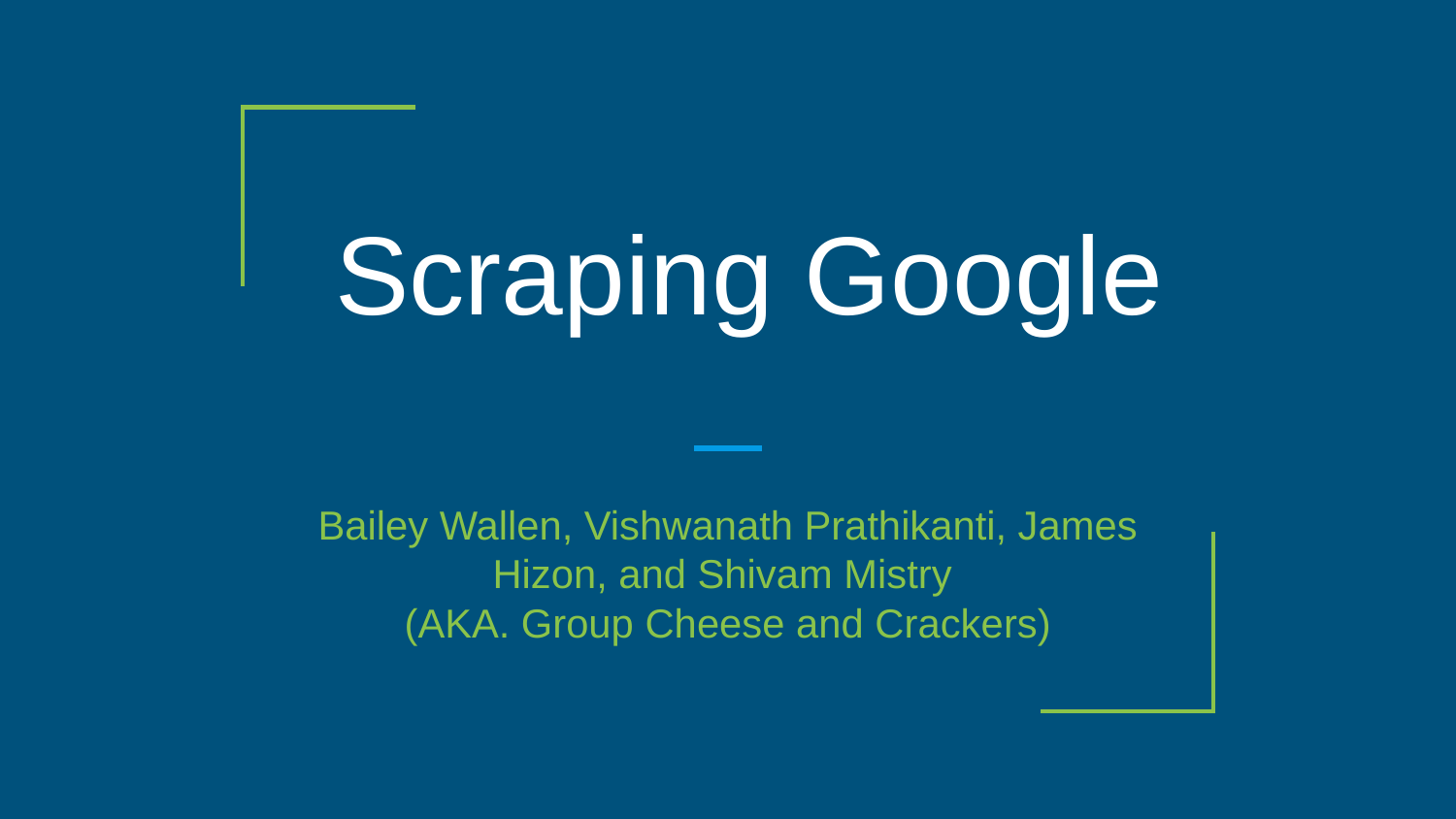

# Scraping Google
Bailey Wallen, Vishwanath Prathikanti, James Hizon, and Shivam Mistry
(AKA. Group Cheese and Crackers)